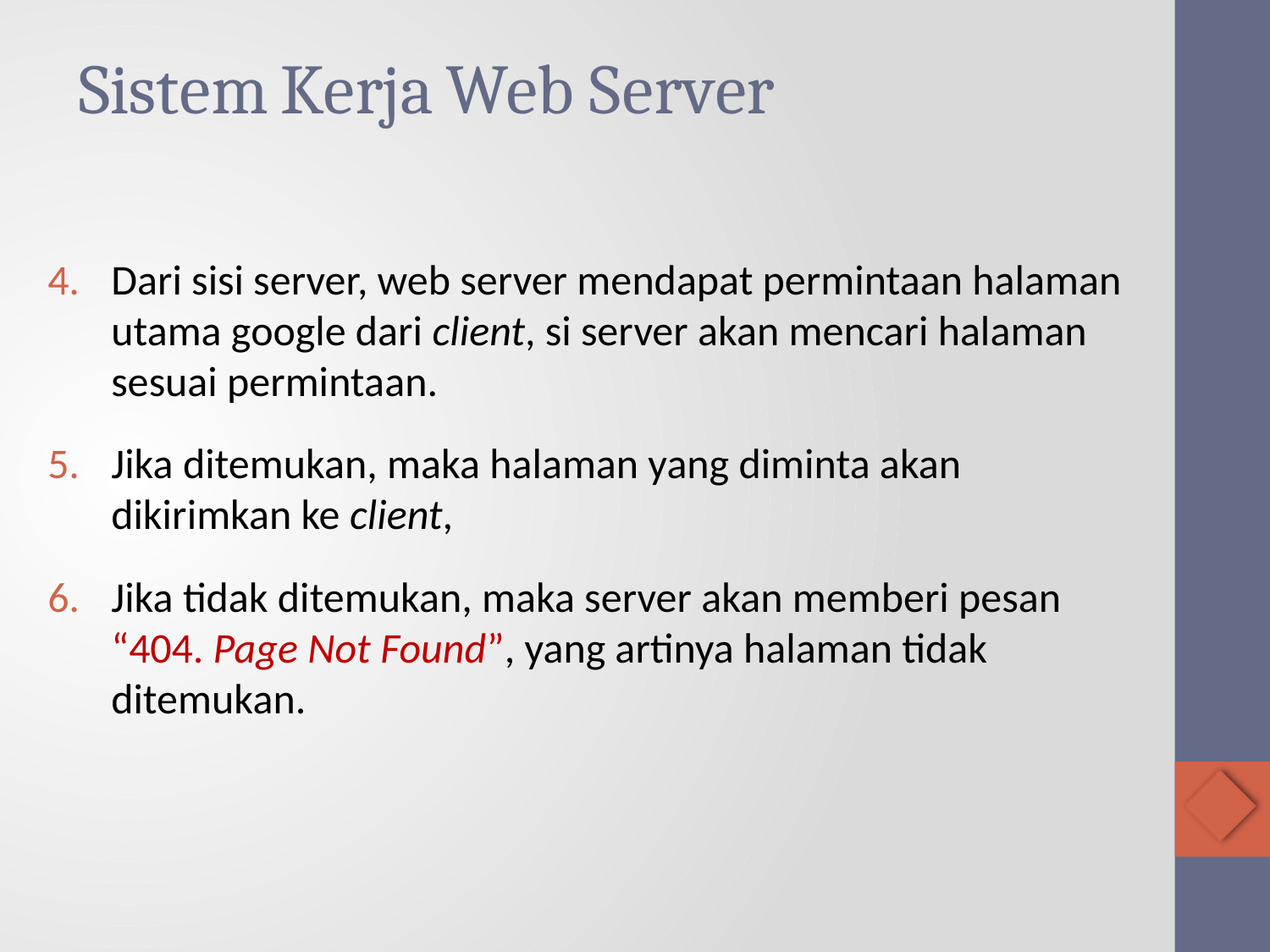

# Sistem Kerja Web Server
Dari sisi server, web server mendapat permintaan halaman utama google dari client, si server akan mencari halaman sesuai permintaan.
Jika ditemukan, maka halaman yang diminta akan dikirimkan ke client,
Jika tidak ditemukan, maka server akan memberi pesan “404. Page Not Found”, yang artinya halaman tidak ditemukan.